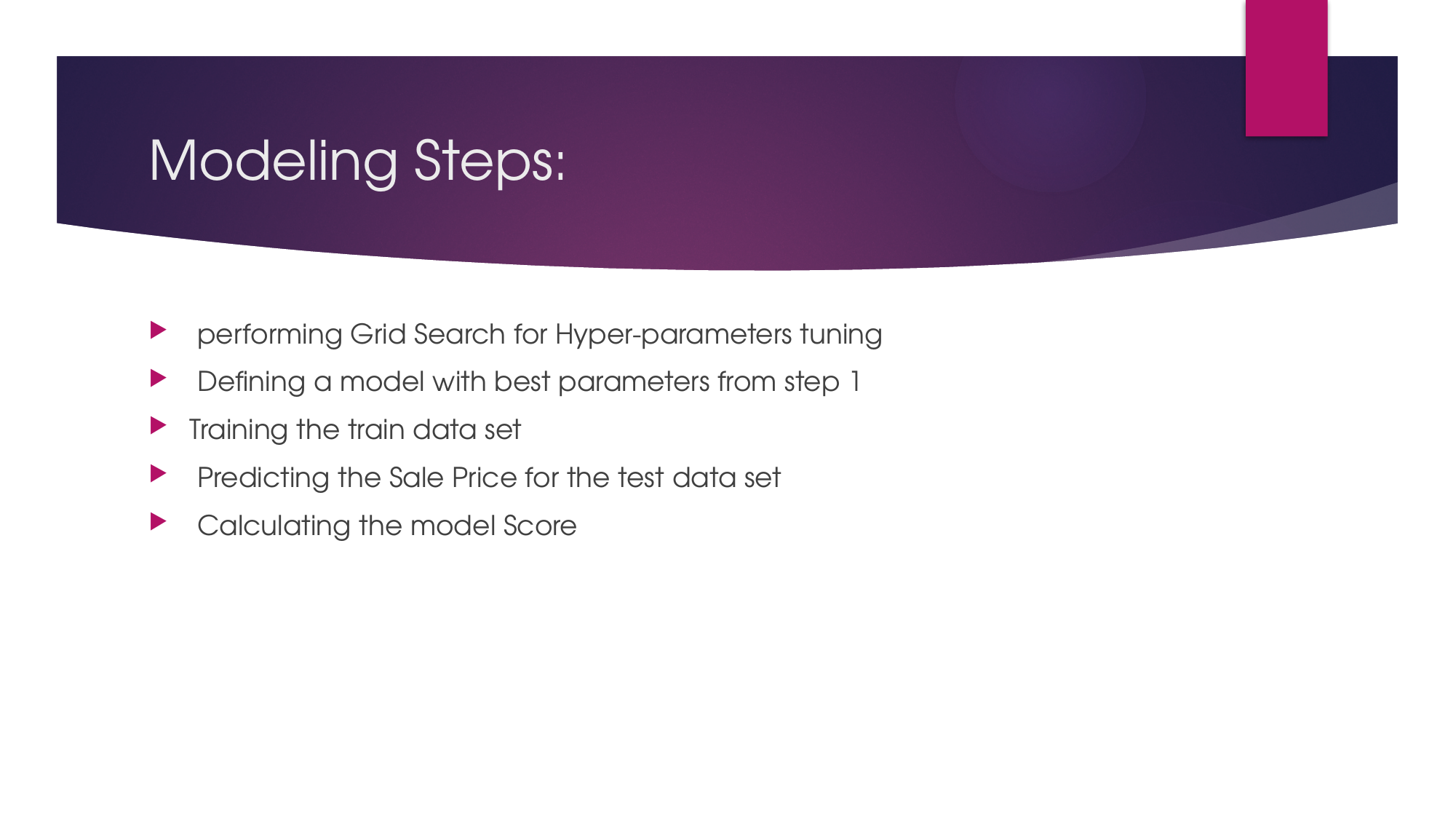

# Modeling Steps:
 performing Grid Search for Hyper-parameters tuning
 Defining a model with best parameters from step 1
Training the train data set
 Predicting the Sale Price for the test data set
 Calculating the model Score